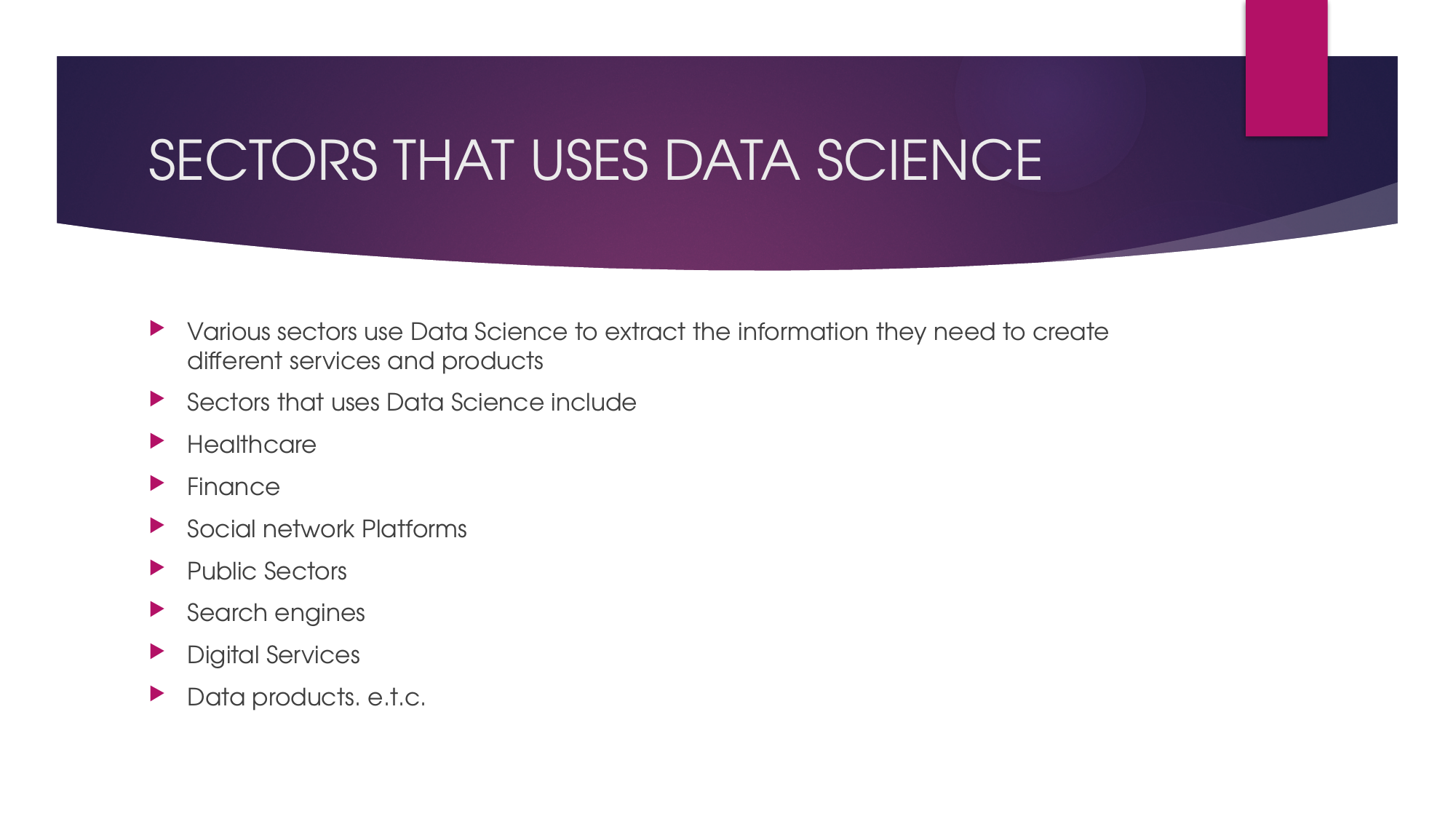

# SECTORS THAT USES DATA SCIENCE
Various sectors use Data Science to extract the information they need to create different services and products
Sectors that uses Data Science include
Healthcare
Finance
Social network Platforms
Public Sectors
Search engines
Digital Services
Data products. e.t.c.